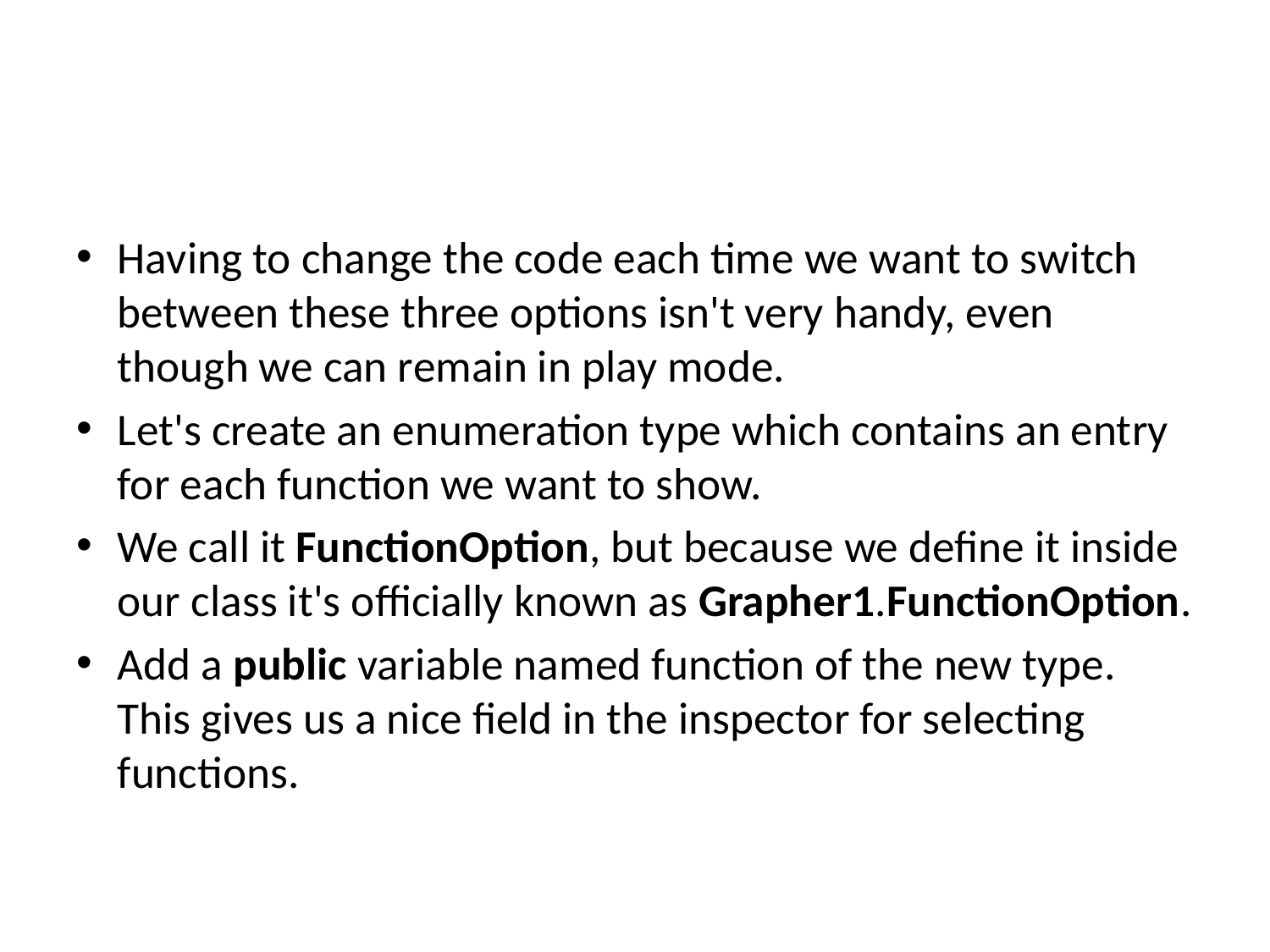

#
Having to change the code each time we want to switch between these three options isn't very handy, even though we can remain in play mode.
Let's create an enumeration type which contains an entry for each function we want to show.
We call it FunctionOption, but because we define it inside our class it's officially known as Grapher1.FunctionOption.
Add a public variable named function of the new type. This gives us a nice field in the inspector for selecting functions.